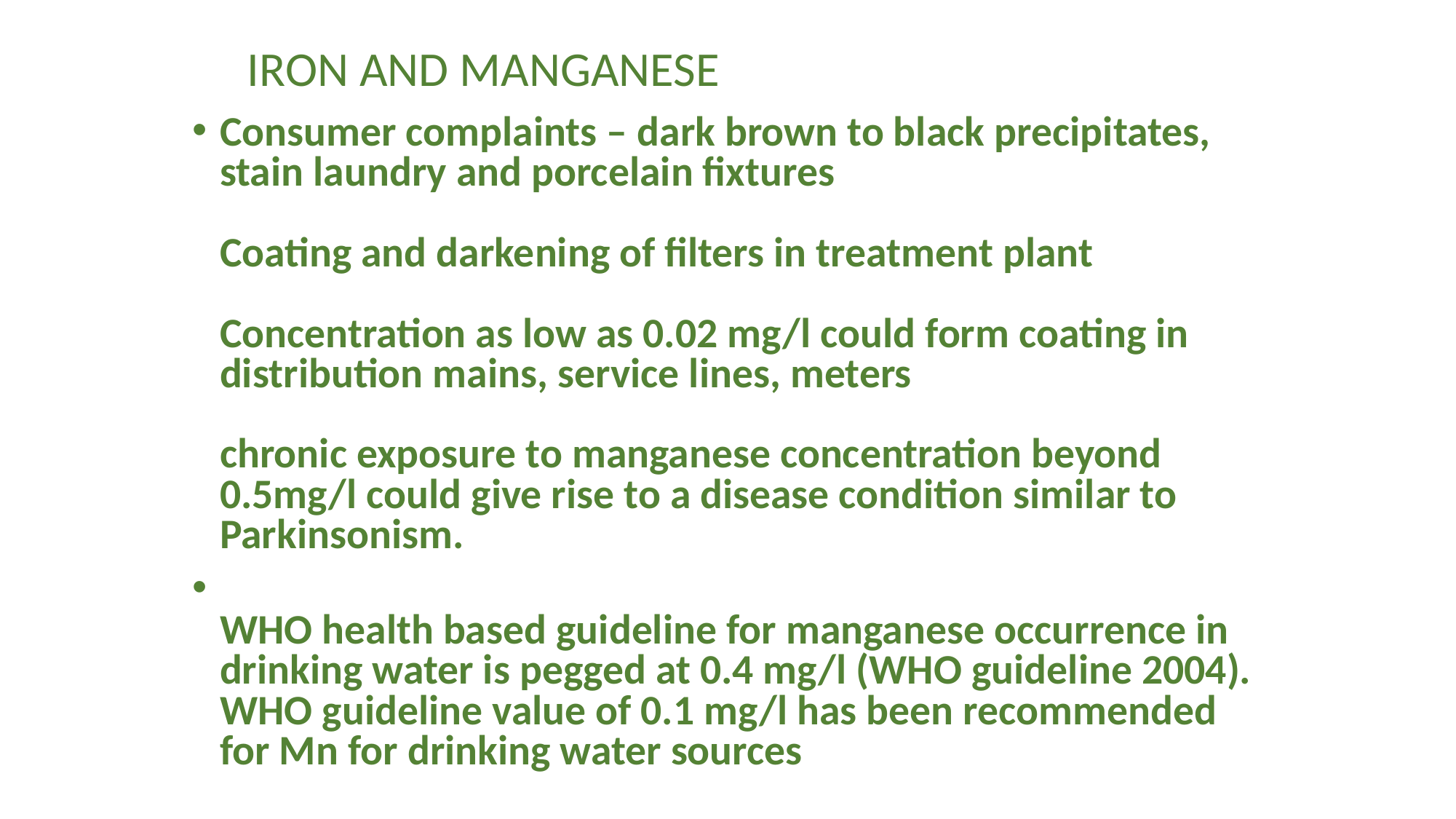

# IRON AND MANGANESE
Consumer complaints – dark brown to black precipitates, stain laundry and porcelain fixtures
Coating and darkening of filters in treatment plant
Concentration as low as 0.02 mg/l could form coating in     distribution mains, service lines, meters
chronic exposure to manganese concentration beyond 0.5mg/l could give rise to a disease condition similar to Parkinsonism.
WHO health based guideline for manganese occurrence in drinking water is pegged at 0.4 mg/l (WHO guideline 2004).
WHO guideline value of 0.1 mg/l has been recommended for Mn for drinking water sources